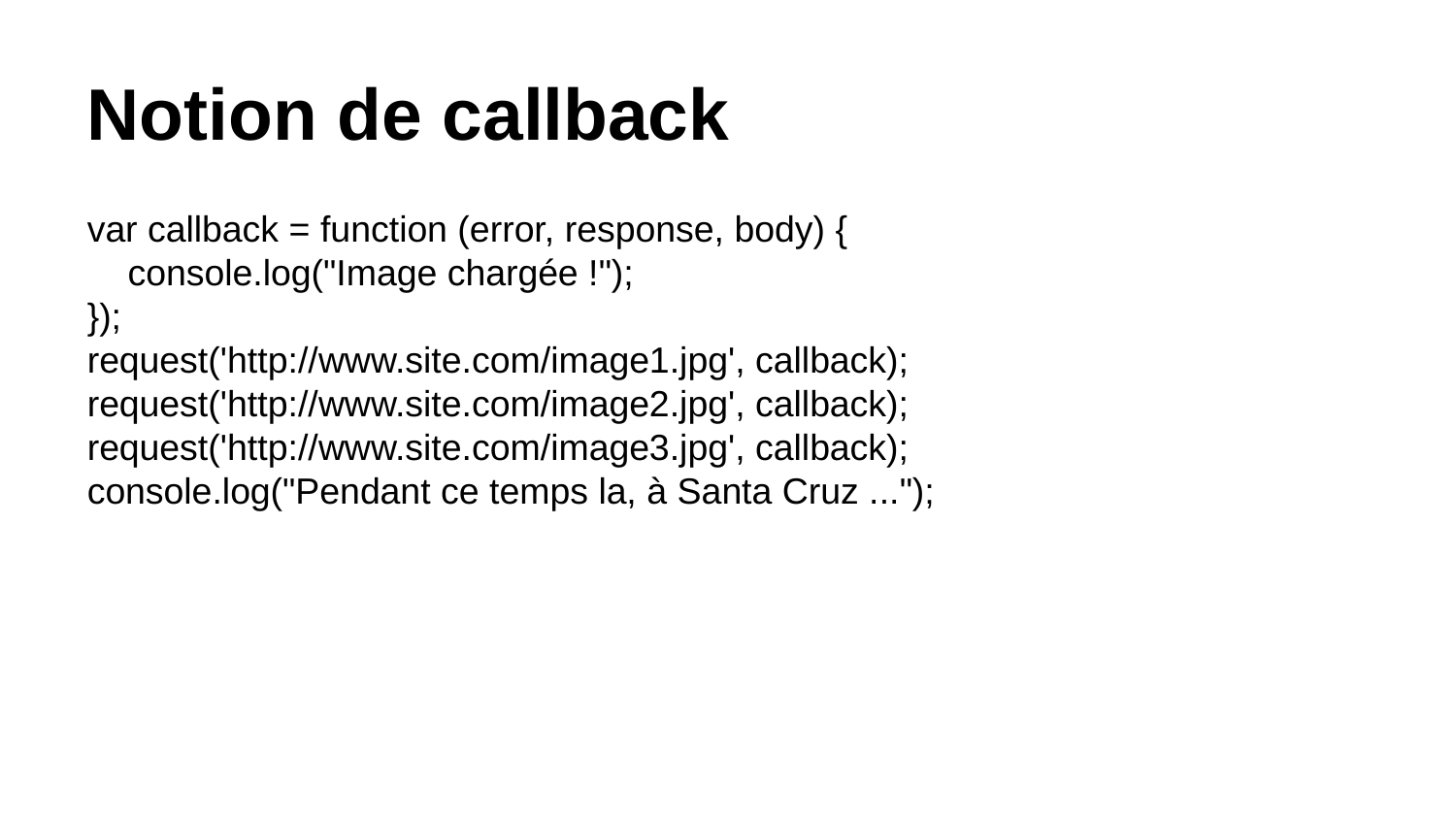

Notion de callback
var callback = function (error, response, body) {
    console.log("Image chargée !");
});
request('http://www.site.com/image1.jpg', callback);
request('http://www.site.com/image2.jpg', callback);
request('http://www.site.com/image3.jpg', callback);
console.log("Pendant ce temps la, à Santa Cruz ...");